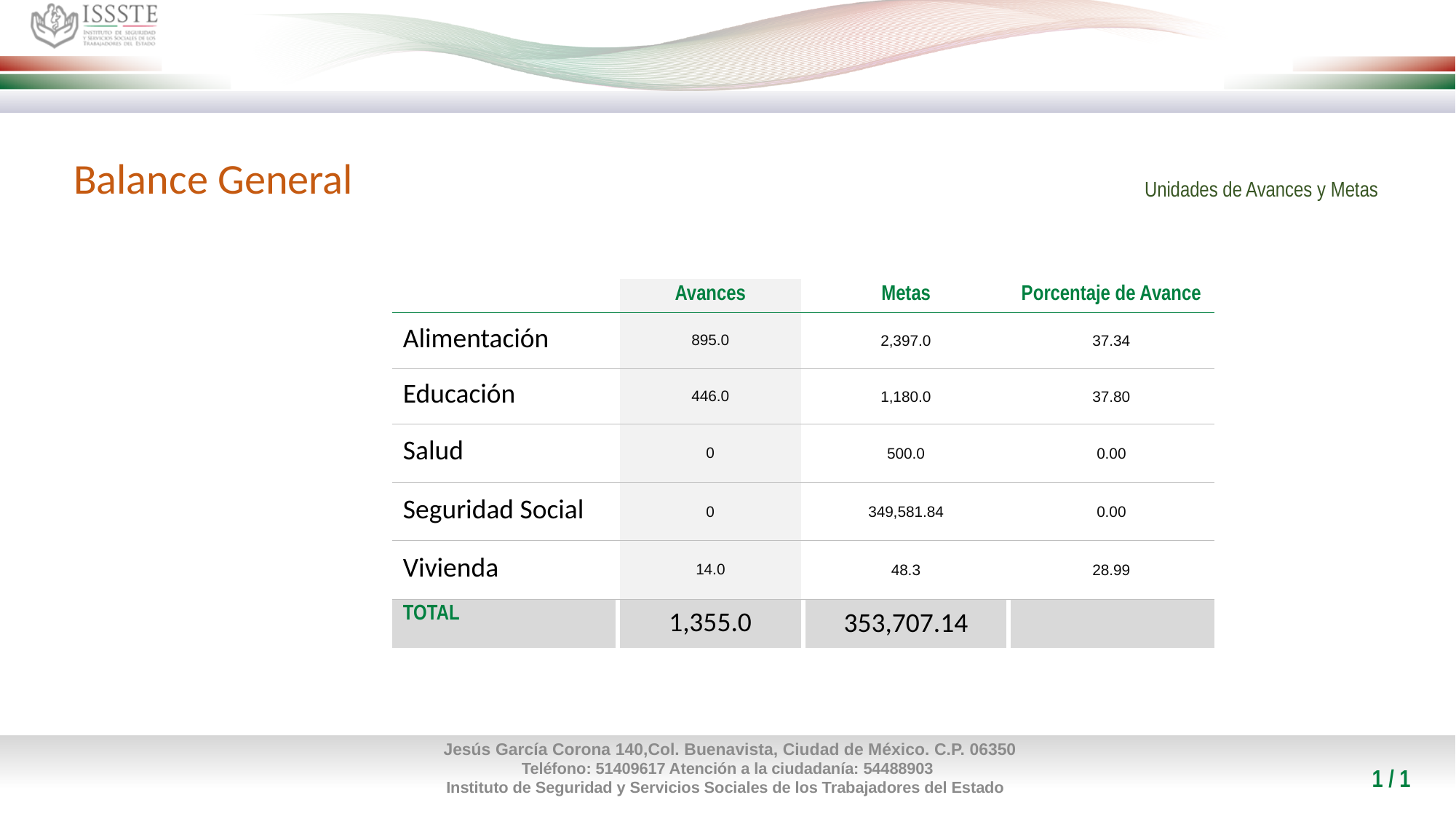

#
Unidades de Avances y Metas
Balance General
|  | Avances | Metas | Porcentaje de Avance |
| --- | --- | --- | --- |
| Alimentación | 895.0 | 2,397.0 | 37.34 |
| Educación | 446.0 | 1,180.0 | 37.80 |
| Salud | 0 | 500.0 | 0.00 |
| Seguridad Social | 0 | 349,581.84 | 0.00 |
| Vivienda | 14.0 | 48.3 | 28.99 |
| TOTAL | 1,355.0 | 353,707.14 |  |
1 / 1